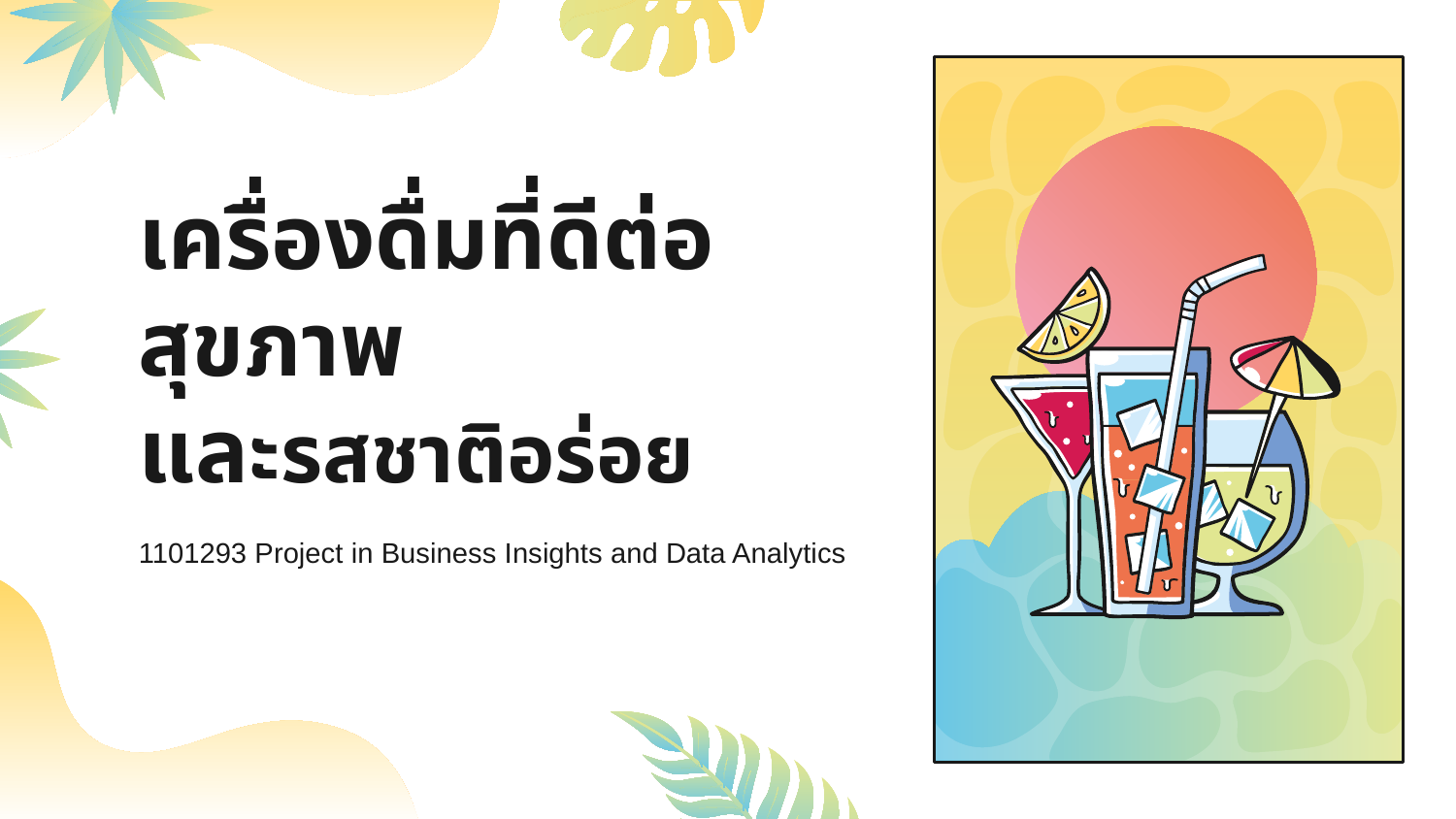

เครื่องดื่มที่ดีต่อสุขภาพ
และรสชาติอร่อย
1101293 Project in Business Insights and Data Analytics